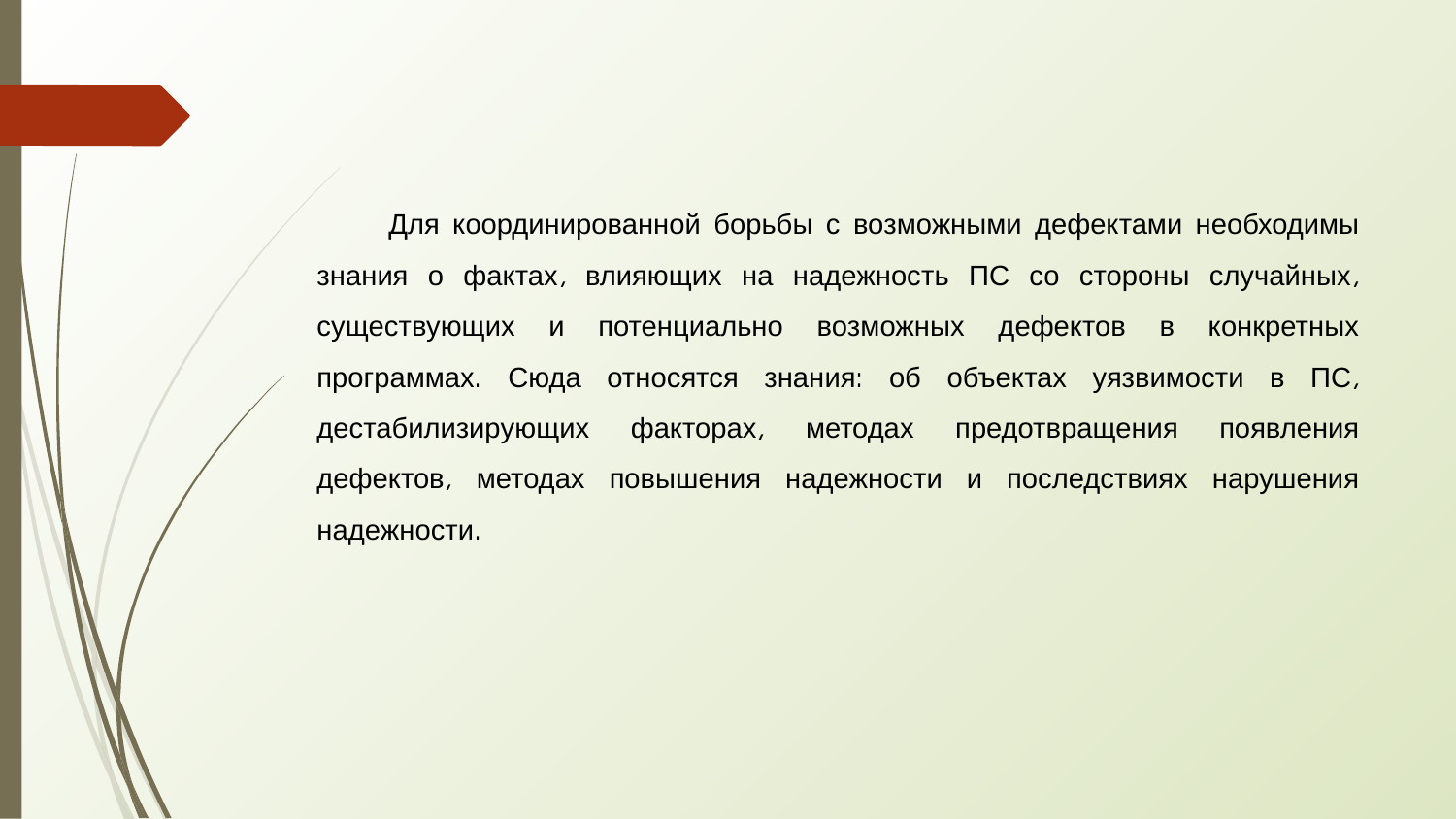

Для координированной борьбы с возможными дефектами необходимы знания о фактах, влияющих на надежность ПС со стороны случайных, существующих и потенциально возможных дефектов в конкретных программах. Сюда относятся знания: об объектах уязвимости в ПС, дестабилизирующих факторах, методах предотвращения появления дефектов, методах повышения надежности и последствиях нарушения надежности.